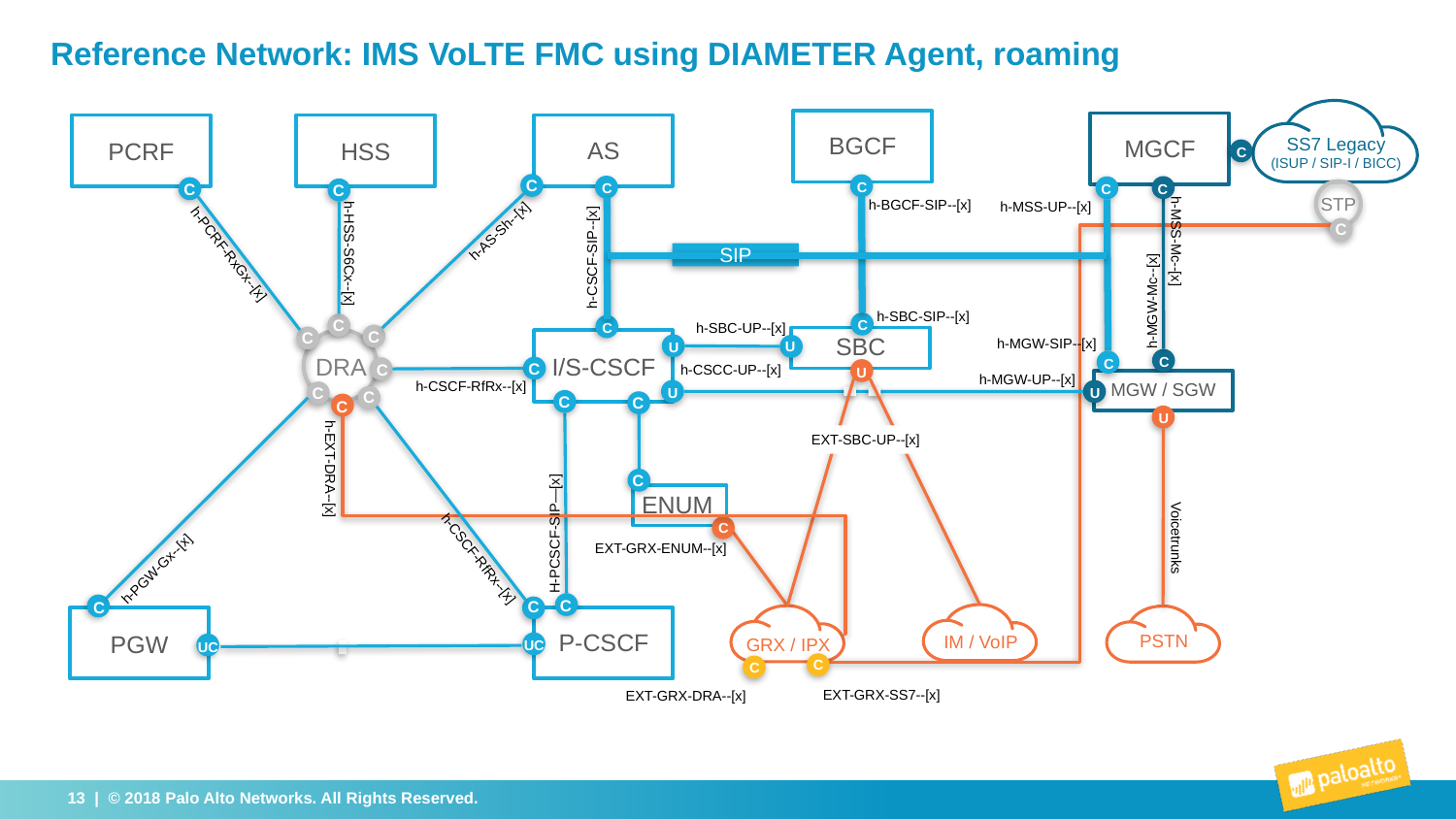

# Reference Network: IMS VoLTE FMC using DIAMETER Agent, roaming

BGCF
SS7 Legacy
(ISUP / SIP-I / BICC)
MGCF
AS
PCRF
HSS

C

C
C

C

C
C
C
C
C

STP
h-BGCF-SIP--[x]
h-AS-Sh--[x]

h-MSS-UP--[x]
C

h-CSCF-SIP--[x]
SIP
h-PCRF-RxGx--[x]
h-MGW-Mc--[x]
h-HSS-S6Cx--[x]
h-MSS-Mc--[x]
h-SBC-SIP--[x]
C
h-SBC-UP--[x]

C
C
C
C
SBC

h-MGW-SIP--[x]

U
U
DRA
I/S-CSCF

C
C
h-CSCC-UP--[x]
C

C

U
h-MGW-UP--[x]
h-CSCF-RfRx--[x]

MGW / SGW
C
C

U
U

C

C

C

U
EXT-SBC-UP--[x]
C

h-EXT-DRA--[x]
ENUM

H-PCSCF-SIP—[x]

C
EXT-GRX-ENUM--[x]
h-PGW-Gx--[x]
h-CSCF-RfRx--[x]
Voicetrunks
C

C
C

P-CSCF
PGW
PSTN
IM / VoIP
GRX / IPX

UC
UC

C
C
EXT-GRX-SS7--[x]
EXT-GRX-DRA--[x]
13  |  © 2018 Palo Alto Networks. All Rights Reserved.